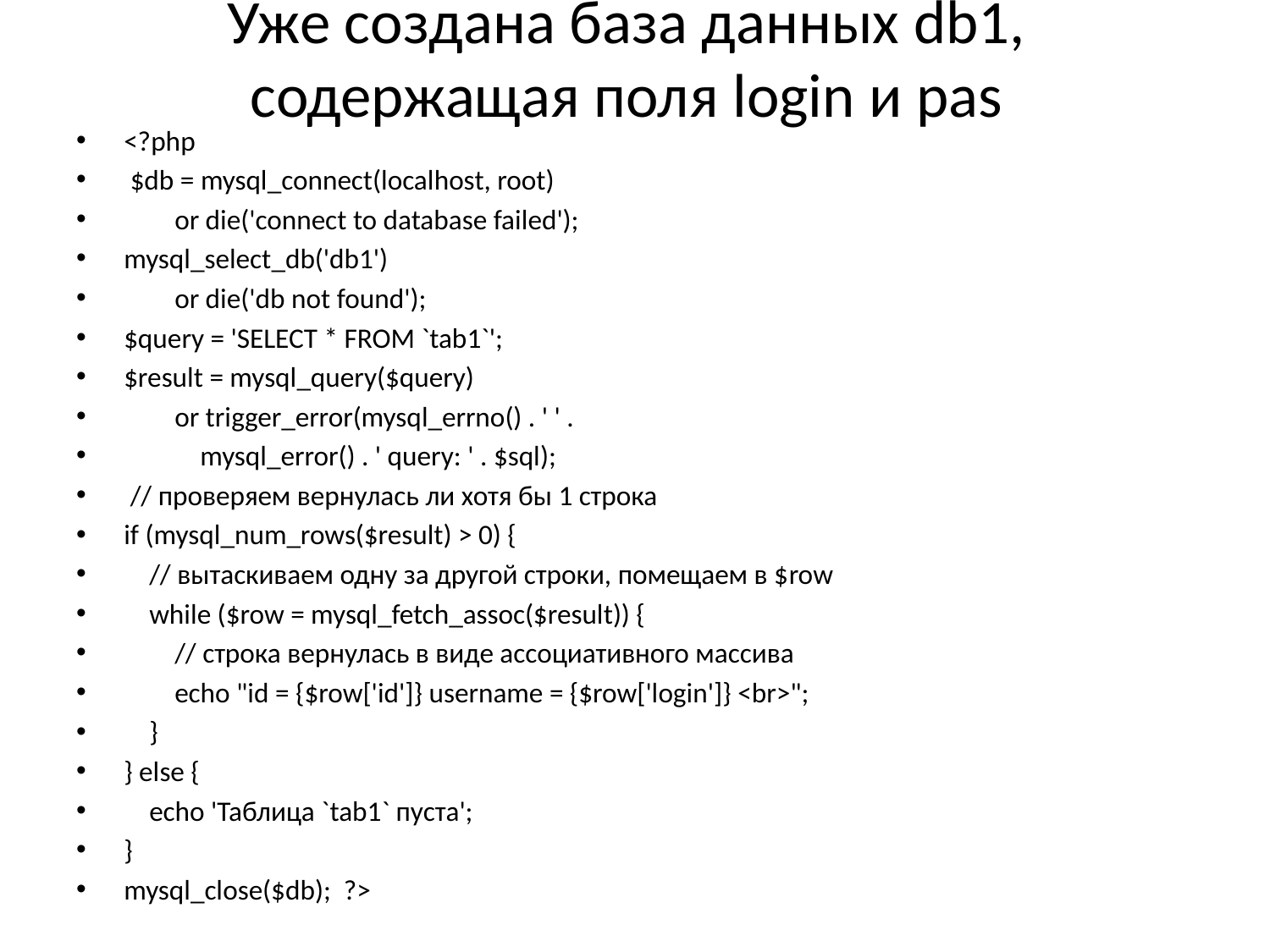

# Уже создана база данных db1, содержащая поля login и pas
<?php
 $db = mysql_connect(localhost, root)
        or die('connect to database failed');
mysql_select_db('db1')
        or die('db not found');
$query = 'SELECT * FROM `tab1`';
$result = mysql_query($query)
        or trigger_error(mysql_errno() . ' ' .
            mysql_error() . ' query: ' . $sql);
 // проверяем вернулась ли хотя бы 1 строка
if (mysql_num_rows($result) > 0) {
    // вытаскиваем одну за другой строки, помещаем в $row
    while ($row = mysql_fetch_assoc($result)) {
        // строка вернулась в виде ассоциативного массива
        echo "id = {$row['id']} username = {$row['login']} <br>";
    }
} else {
    echo 'Таблица `tab1` пуста';
}
mysql_close($db);  ?>